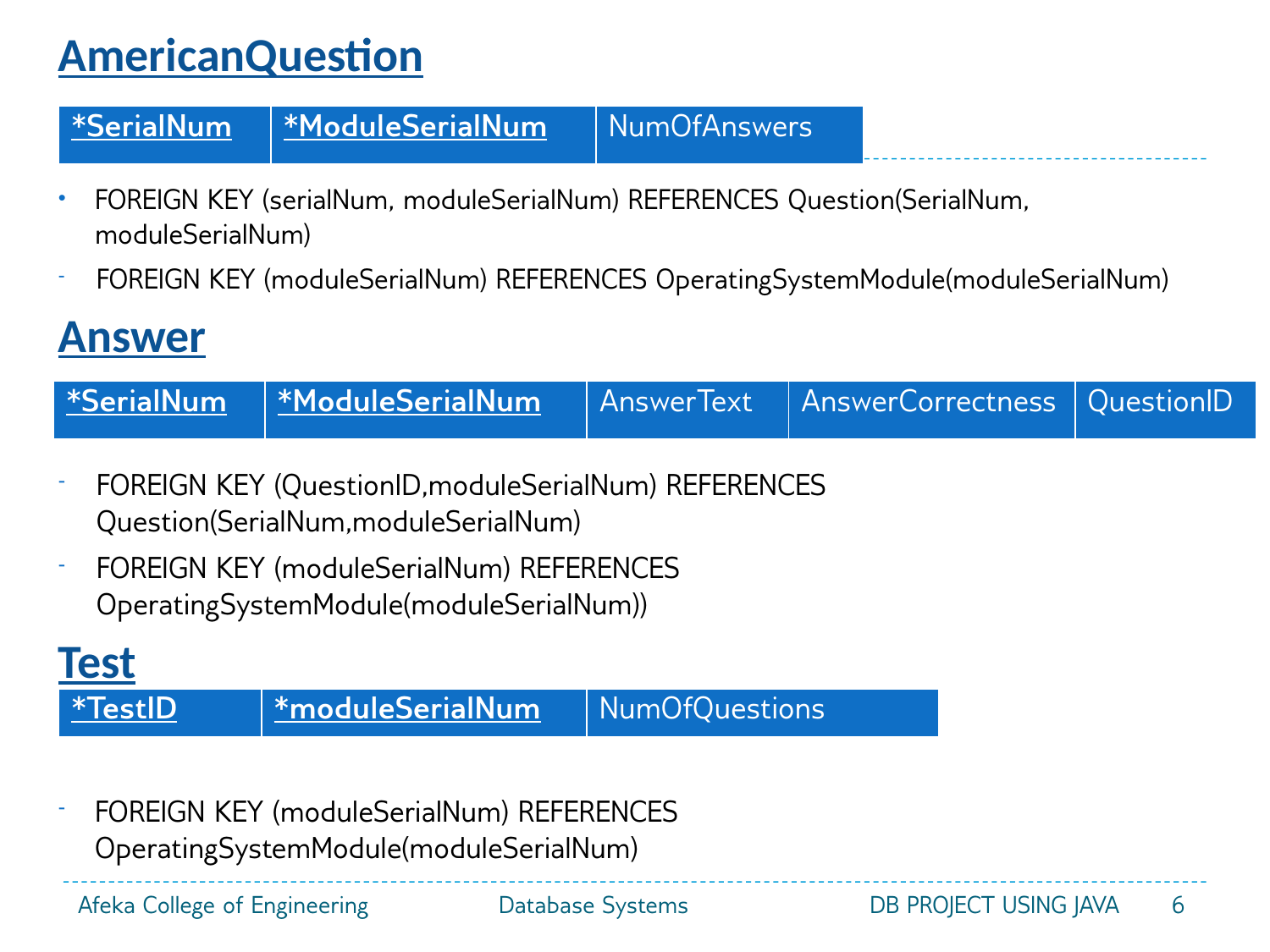

AmericanQuestion

FOREIGN KEY (serialNum, moduleSerialNum) REFERENCES Question(SerialNum, moduleSerialNum)
FOREIGN KEY (moduleSerialNum) REFERENCES OperatingSystemModule(moduleSerialNum)
Answer

FOREIGN KEY (QuestionID,moduleSerialNum) REFERENCES Question(SerialNum,moduleSerialNum)
FOREIGN KEY (moduleSerialNum) REFERENCES OperatingSystemModule(moduleSerialNum))
Test

FOREIGN KEY (moduleSerialNum) REFERENCES OperatingSystemModule(moduleSerialNum)

| \*SerialNum | \*ModuleSerialNum | NumOfAnswers |
| --- | --- | --- |
| \*SerialNum | \*ModuleSerialNum | AnswerText | AnswerCorrectness | QuestionID |
| --- | --- | --- | --- | --- |
| SerialNum |  | QuestionText | QuestionType |
| --- | --- | --- | --- |
| \*TestID | \*moduleSerialNum | NumOfQuestions |
| --- | --- | --- |
DB PROJECT USING JAVA 	6
Database Systems
Afeka College of Engineering